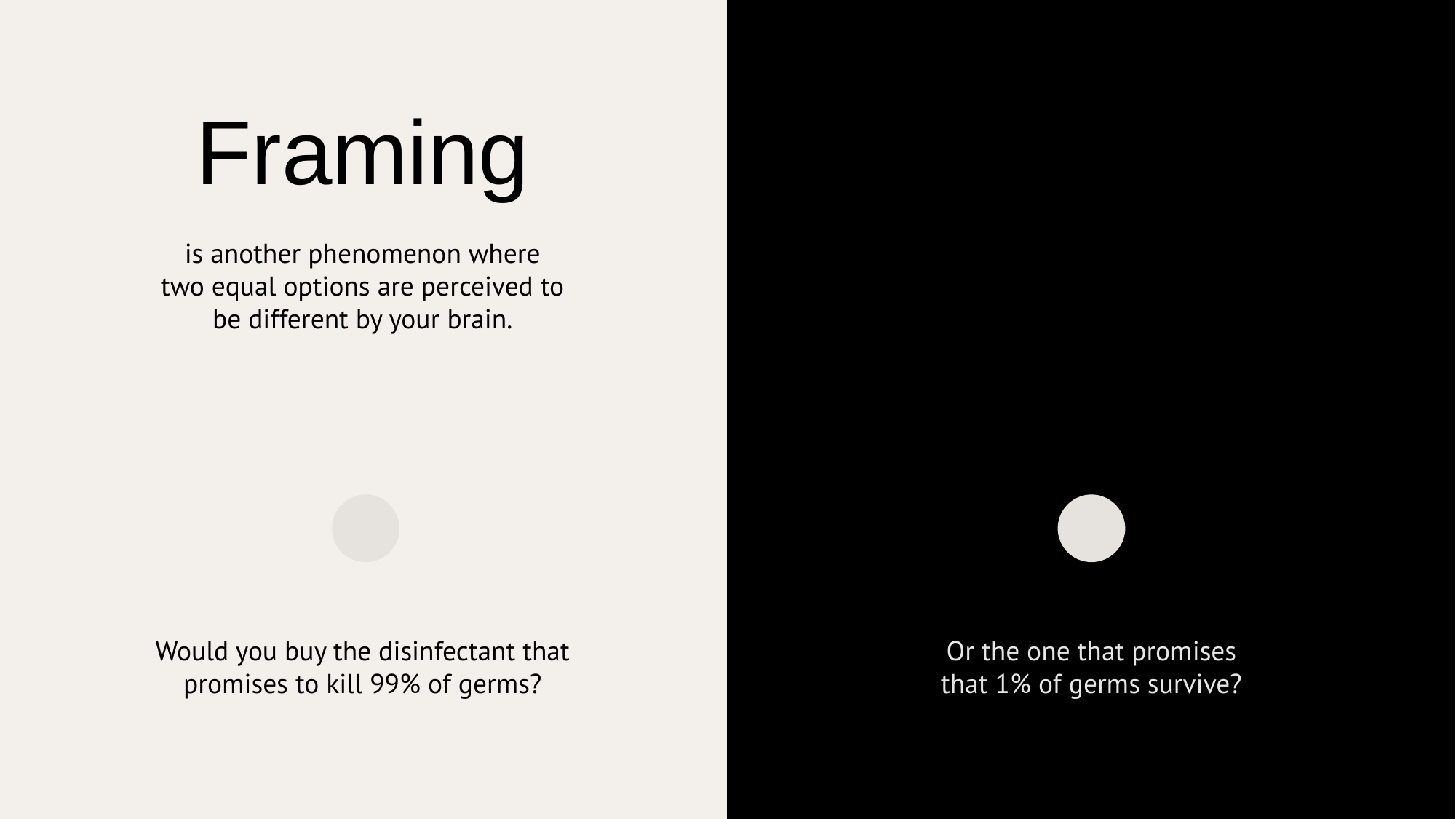

Framing

is another phenomenon where two equal options are perceived to be different by your brain.

Would you buy the disinfectant that promises to kill 99% of germs?
Or the one that promises that 1% of germs survive?